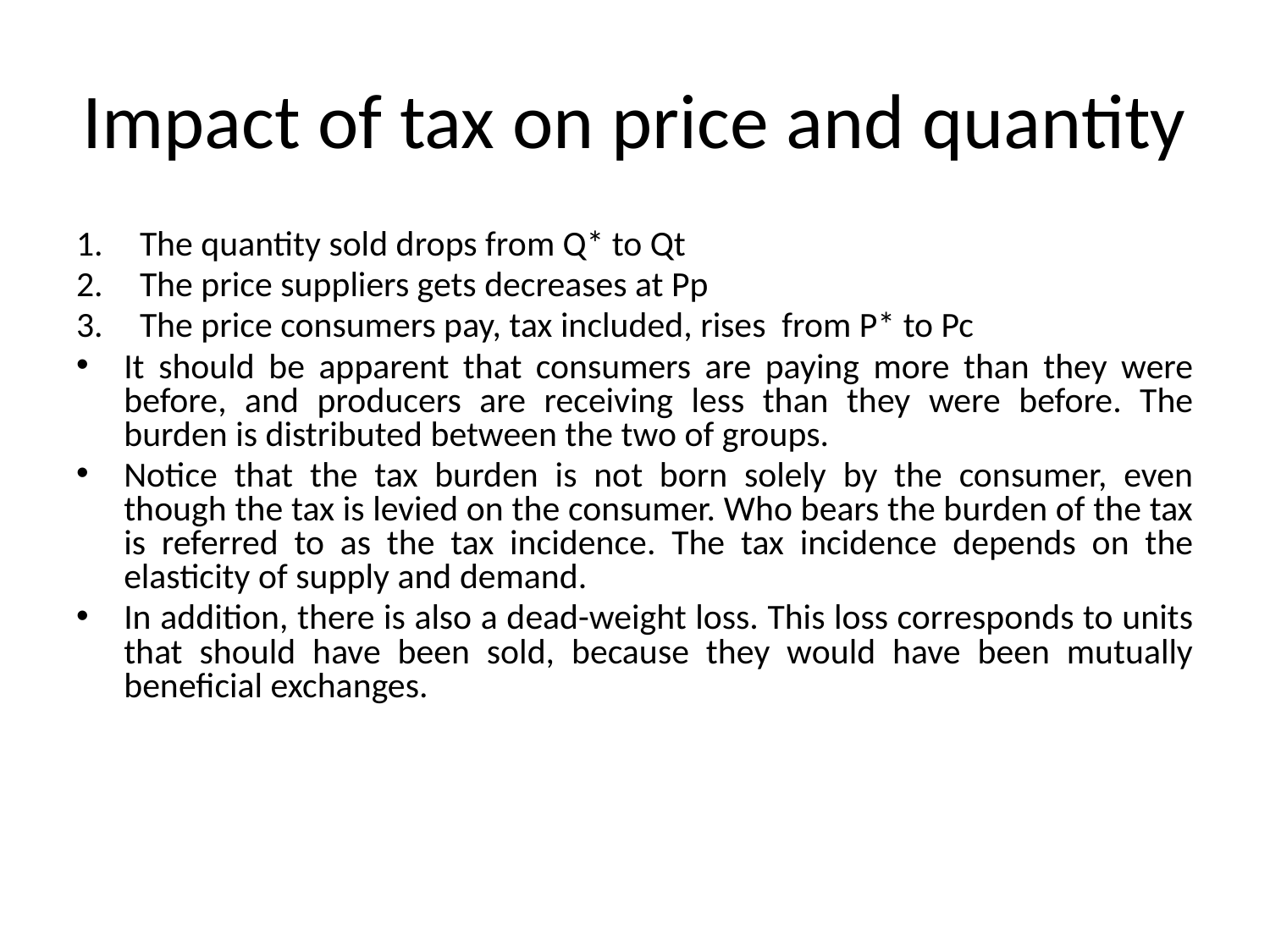

# Impact of tax on price and quantity
The quantity sold drops from Q* to Qt
The price suppliers gets decreases at Pp
The price consumers pay, tax included, rises  from P* to Pc
It should be apparent that consumers are paying more than they were before, and producers are receiving less than they were before. The burden is distributed between the two of groups.
Notice that the tax burden is not born solely by the consumer, even though the tax is levied on the consumer. Who bears the burden of the tax is referred to as the tax incidence. The tax incidence depends on the elasticity of supply and demand.
In addition, there is also a dead-weight loss. This loss corresponds to units that should have been sold, because they would have been mutually beneficial exchanges.